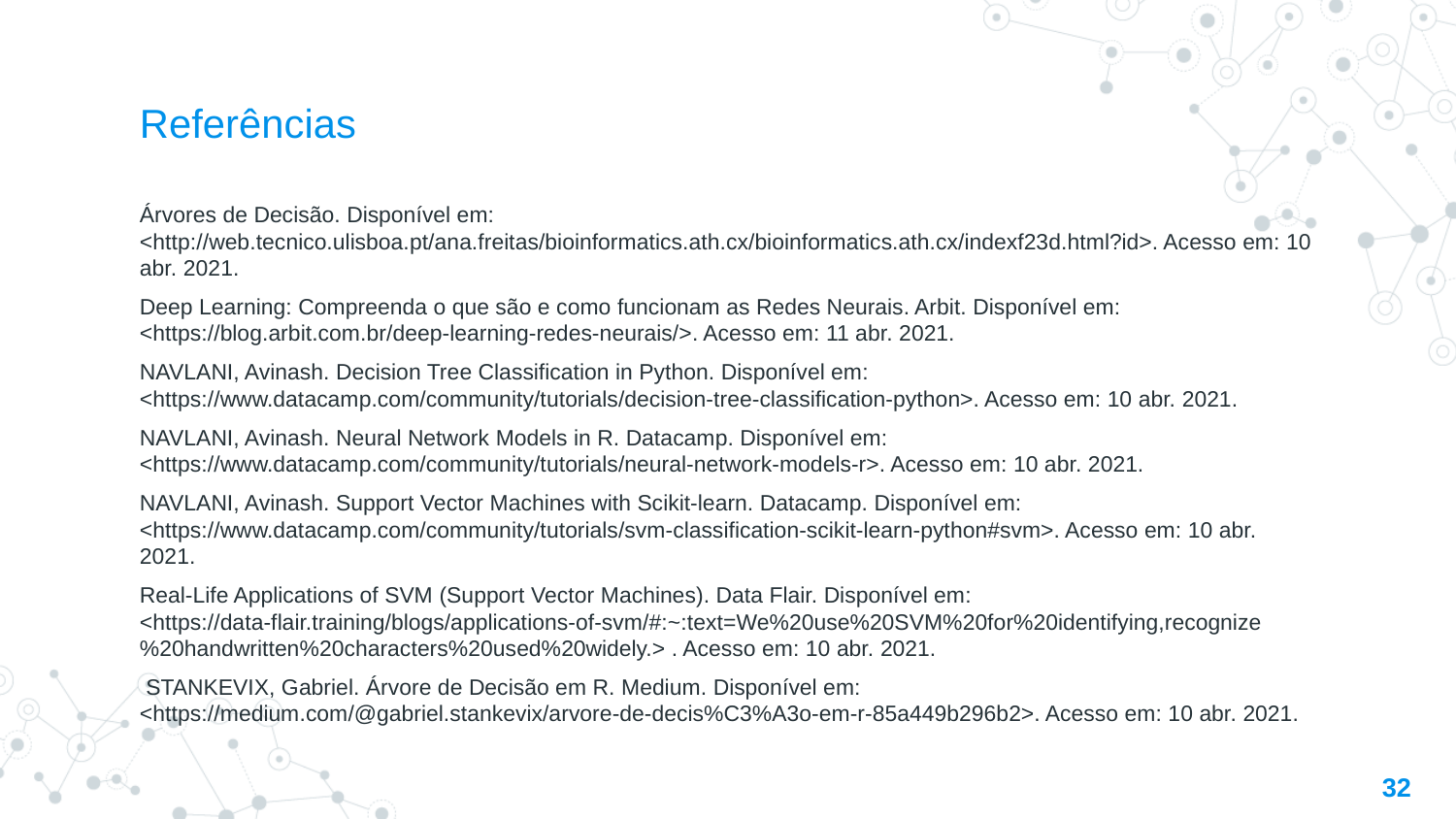

# Referências
Árvores de Decisão. Disponível em: <http://web.tecnico.ulisboa.pt/ana.freitas/bioinformatics.ath.cx/bioinformatics.ath.cx/indexf23d.html?id>. Acesso em: 10 abr. 2021.
Deep Learning: Compreenda o que são e como funcionam as Redes Neurais. Arbit. Disponível em: <https://blog.arbit.com.br/deep-learning-redes-neurais/>. Acesso em: 11 abr. 2021.
NAVLANI, Avinash. Decision Tree Classification in Python. Disponível em: <https://www.datacamp.com/community/tutorials/decision-tree-classification-python>. Acesso em: 10 abr. 2021.
NAVLANI, Avinash. Neural Network Models in R. Datacamp. Disponível em: <https://www.datacamp.com/community/tutorials/neural-network-models-r>. Acesso em: 10 abr. 2021.
NAVLANI, Avinash. Support Vector Machines with Scikit-learn. Datacamp. Disponível em: <https://www.datacamp.com/community/tutorials/svm-classification-scikit-learn-python#svm>. Acesso em: 10 abr. 2021.
Real-Life Applications of SVM (Support Vector Machines). Data Flair. Disponível em: <https://data-flair.training/blogs/applications-of-svm/#:~:text=We%20use%20SVM%20for%20identifying,recognize%20handwritten%20characters%20used%20widely.> . Acesso em: 10 abr. 2021.
 STANKEVIX, Gabriel. Árvore de Decisão em R. Medium. Disponível em: <https://medium.com/@gabriel.stankevix/arvore-de-decis%C3%A3o-em-r-85a449b296b2>. Acesso em: 10 abr. 2021.

32